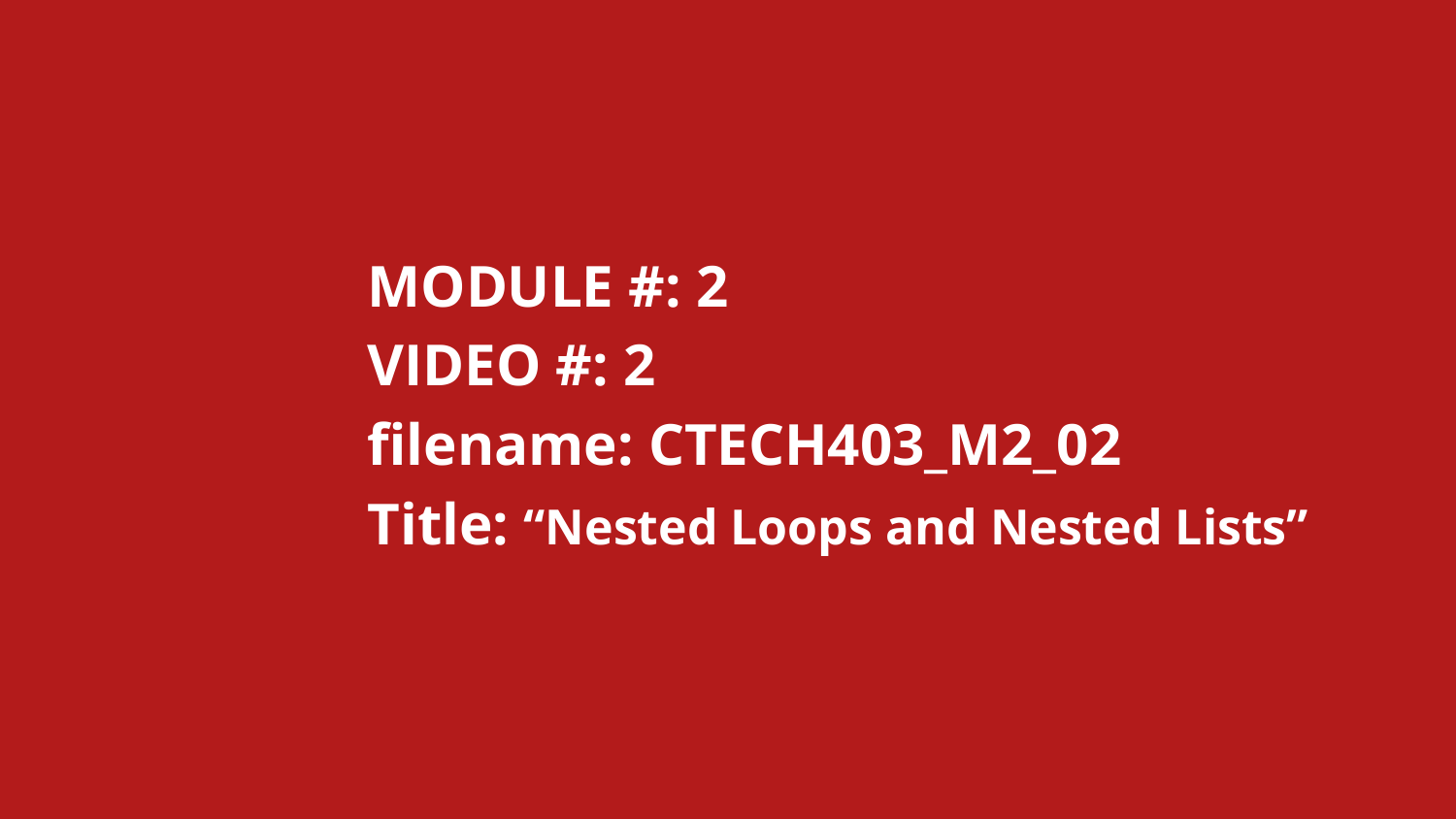

MODULE #: 2
		VIDEO #: 2
		filename: CTECH403_M2_02
		Title: “Nested Loops and Nested Lists”